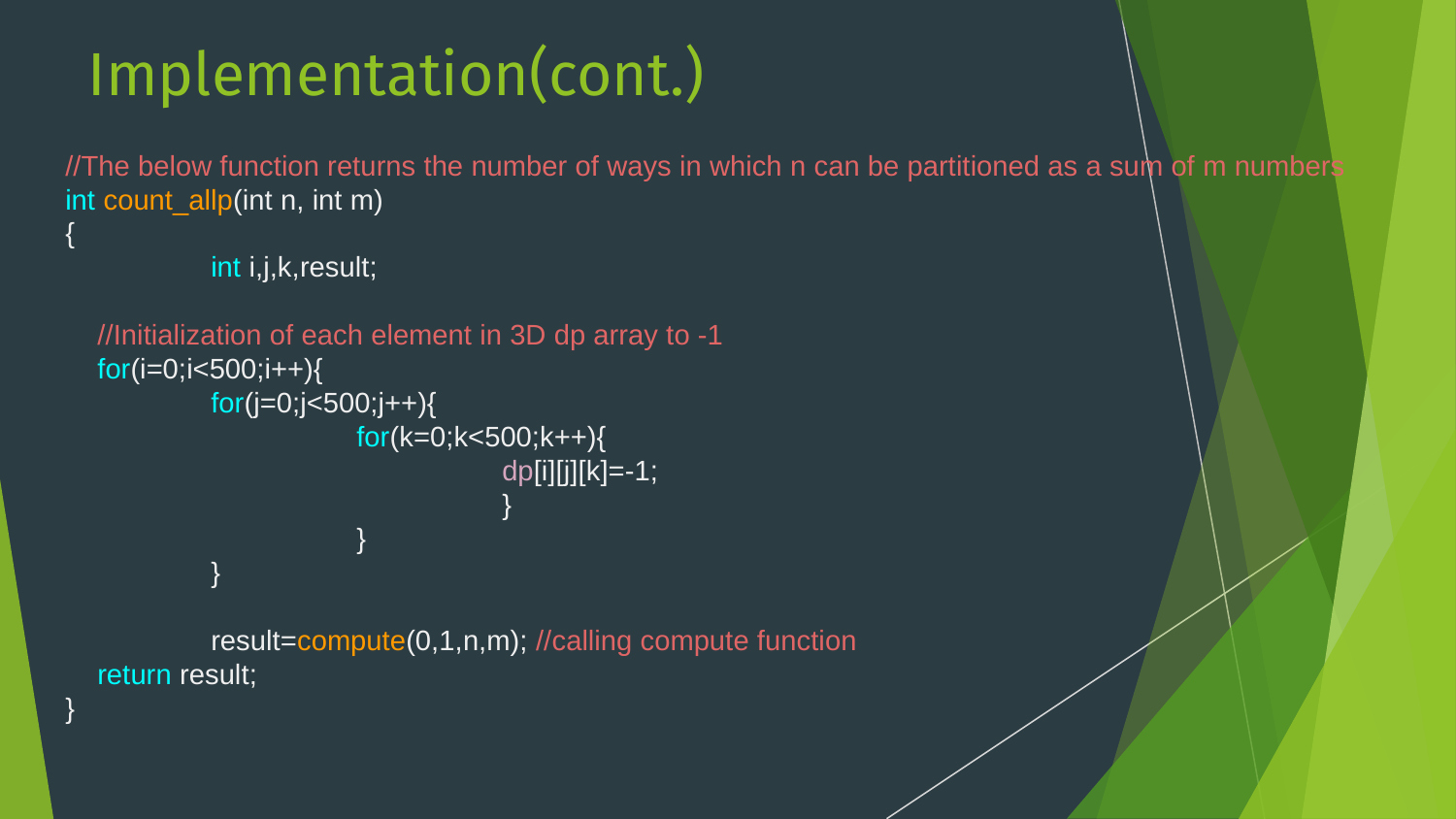

Implementation(cont.)

//The below function returns the number of ways in which n can be partitioned as a sum of m numbers
int count_allp(int n, int m)
{
	int i,j,k,result;

    //Initialization of each element in 3D dp array to -1
    for(i=0;i<500;i++){
    	for(j=0;j<500;j++){
    		for(k=0;k<500;k++){
    			dp[i][j][k]=-1;
			}
		}
	}

	result=compute(0,1,n,m); //calling compute function
    return result;
}